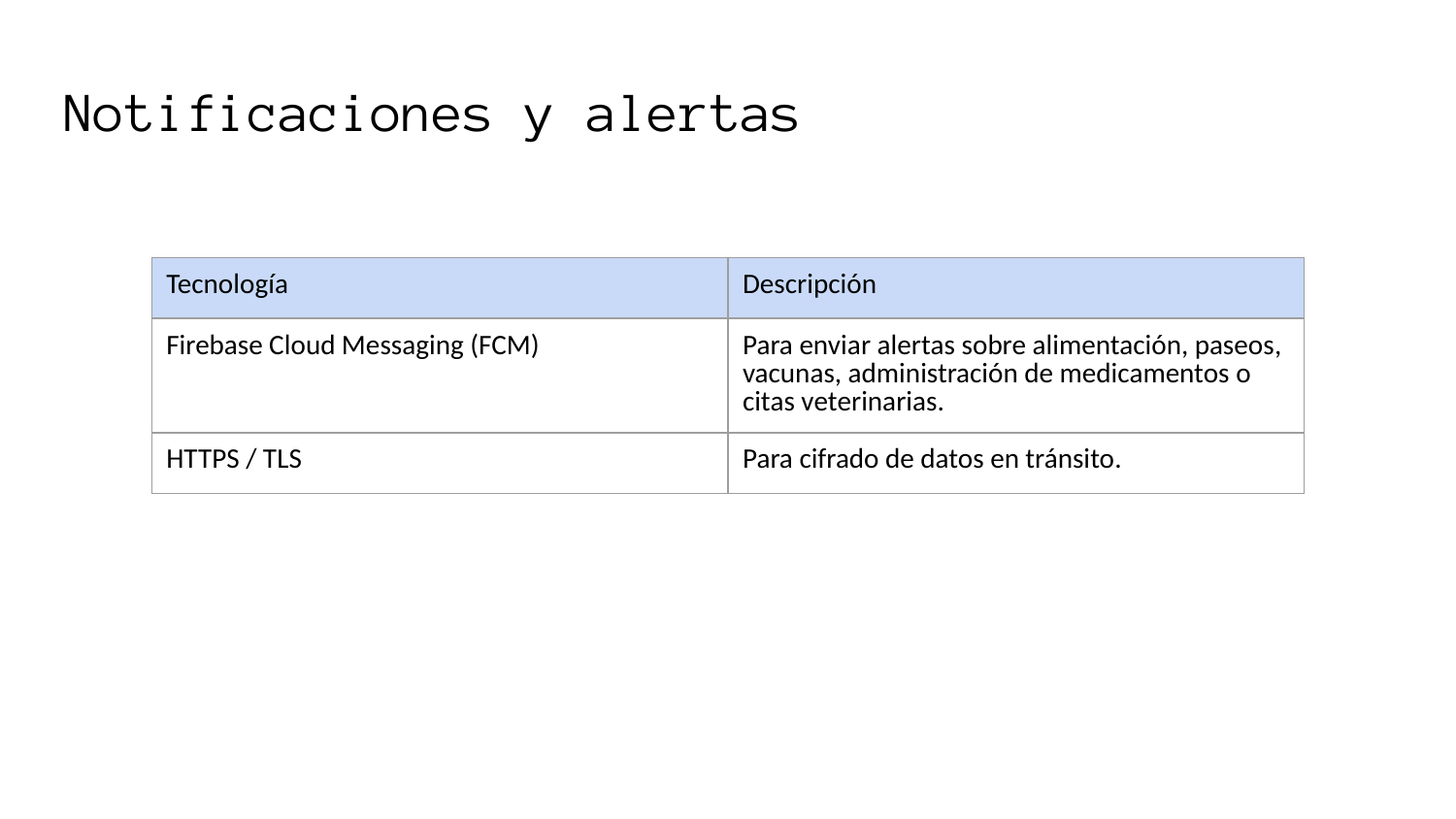

# Notificaciones y alertas
| Tecnología | Descripción |
| --- | --- |
| Firebase Cloud Messaging (FCM) | Para enviar alertas sobre alimentación, paseos, vacunas, administración de medicamentos o citas veterinarias. |
| HTTPS / TLS | Para cifrado de datos en tránsito. |